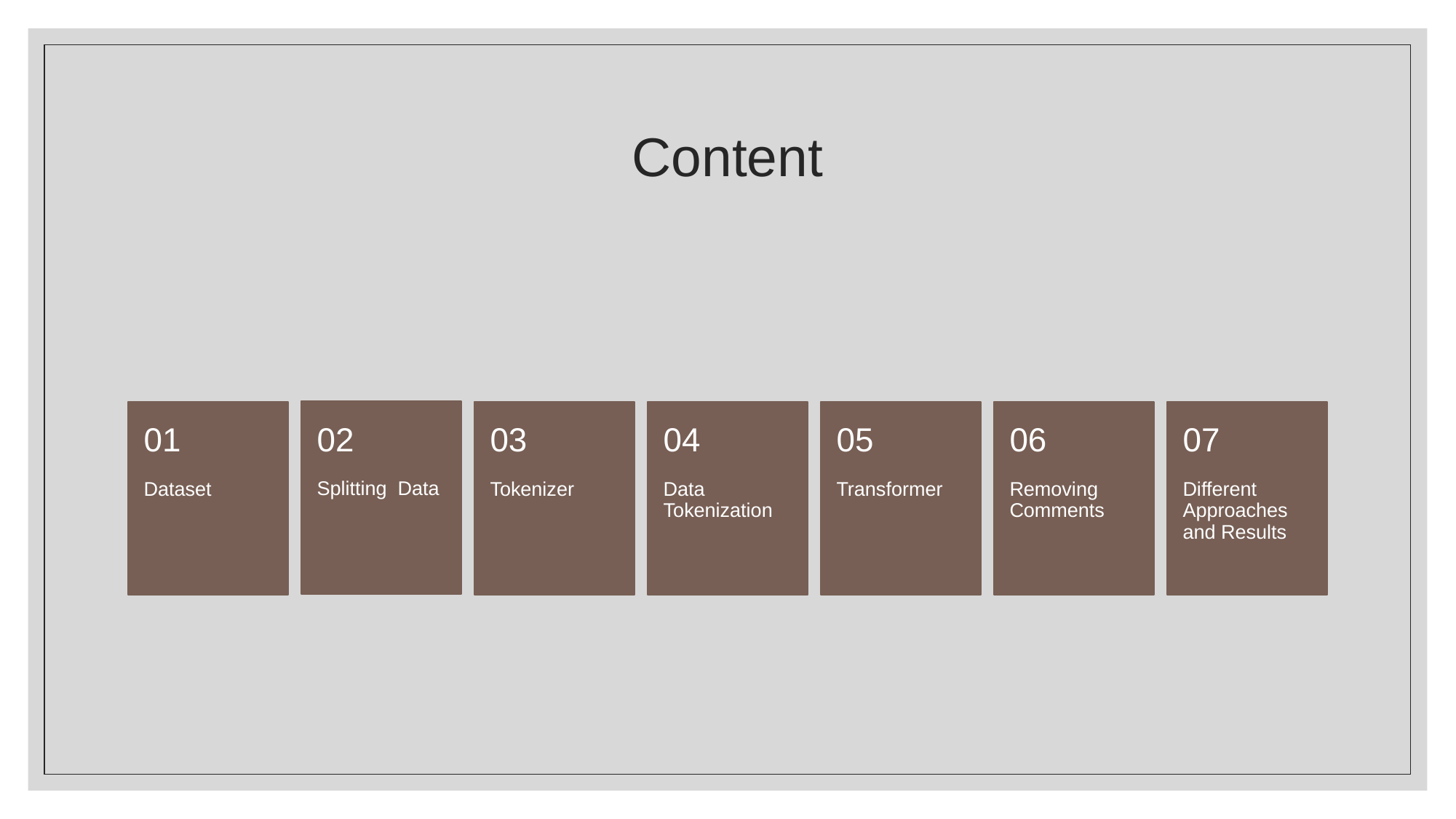

# Content
Dataset
01
Splitting  Data
02
Tokenizer
03
Data Tokenization
04
Transformer
05
Removing Comments
06
Different Approaches and Results
07